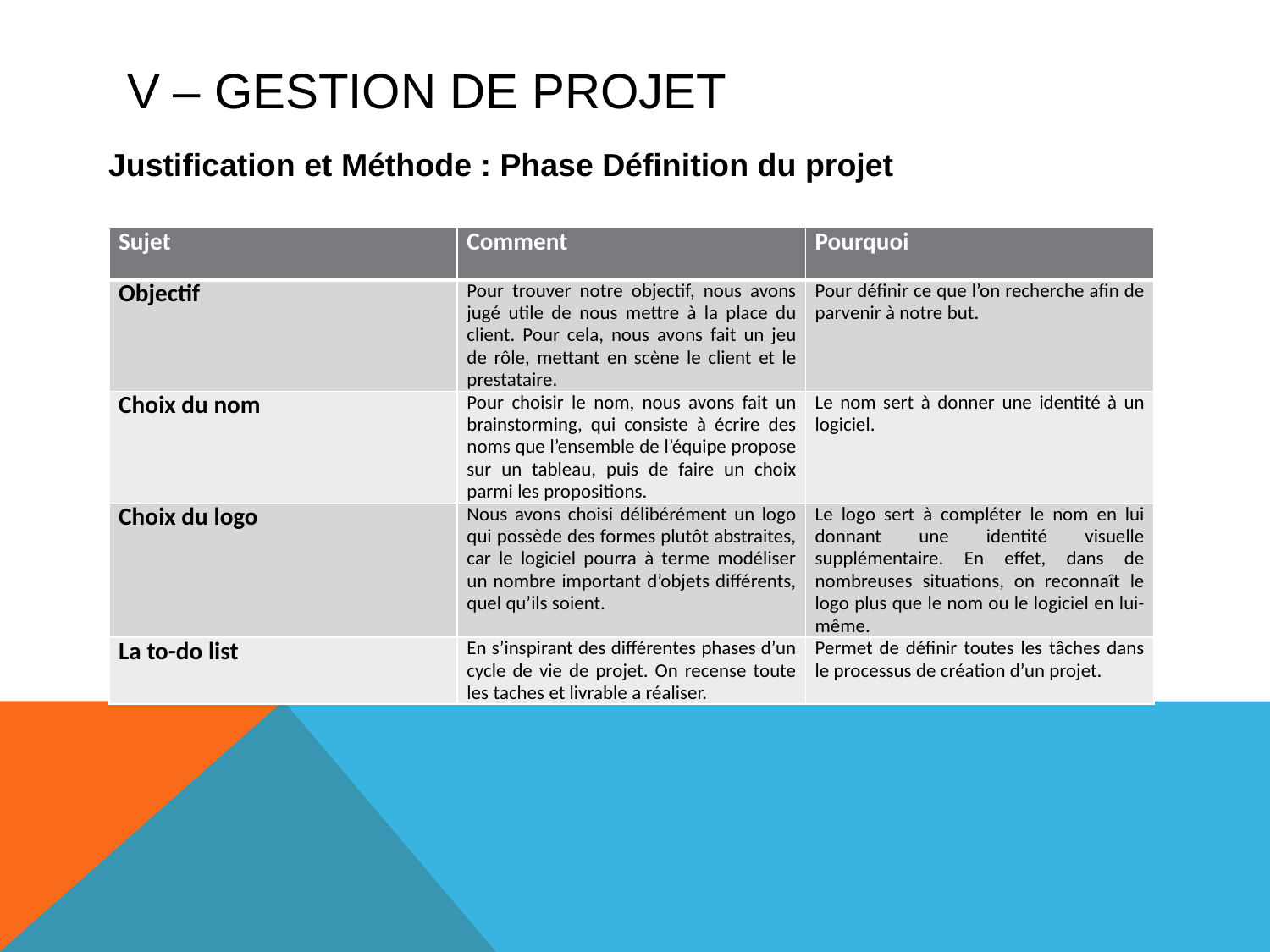

# V – gestion de projet
Justification et Méthode : Phase Définition du projet

| Sujet | Comment | Pourquoi |
| --- | --- | --- |
| Objectif | Pour trouver notre objectif, nous avons jugé utile de nous mettre à la place du client. Pour cela, nous avons fait un jeu de rôle, mettant en scène le client et le prestataire. | Pour définir ce que l’on recherche afin de parvenir à notre but. |
| Choix du nom | Pour choisir le nom, nous avons fait un brainstorming, qui consiste à écrire des noms que l’ensemble de l’équipe propose sur un tableau, puis de faire un choix parmi les propositions. | Le nom sert à donner une identité à un logiciel. |
| Choix du logo | Nous avons choisi délibérément un logo qui possède des formes plutôt abstraites, car le logiciel pourra à terme modéliser un nombre important d’objets différents, quel qu’ils soient. | Le logo sert à compléter le nom en lui donnant une identité visuelle supplémentaire. En effet, dans de nombreuses situations, on reconnaît le logo plus que le nom ou le logiciel en lui-même. |
| La to-do list | En s’inspirant des différentes phases d’un cycle de vie de projet. On recense toute les taches et livrable a réaliser. | Permet de définir toutes les tâches dans le processus de création d’un projet. |